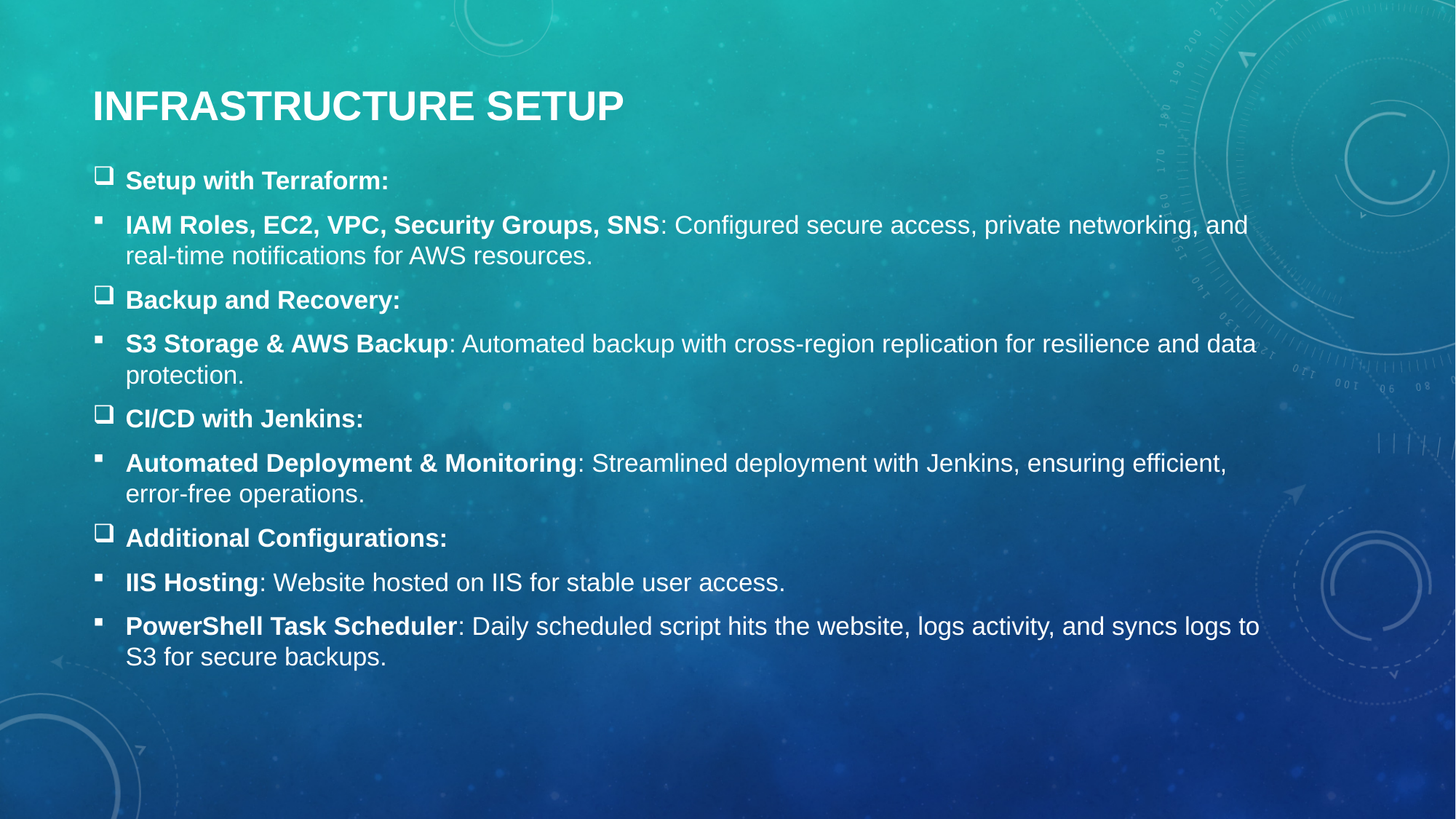

# Infrastructure setup
Setup with Terraform:
IAM Roles, EC2, VPC, Security Groups, SNS: Configured secure access, private networking, and real-time notifications for AWS resources.
Backup and Recovery:
S3 Storage & AWS Backup: Automated backup with cross-region replication for resilience and data protection.
CI/CD with Jenkins:
Automated Deployment & Monitoring: Streamlined deployment with Jenkins, ensuring efficient, error-free operations.
Additional Configurations:
IIS Hosting: Website hosted on IIS for stable user access.
PowerShell Task Scheduler: Daily scheduled script hits the website, logs activity, and syncs logs to S3 for secure backups.